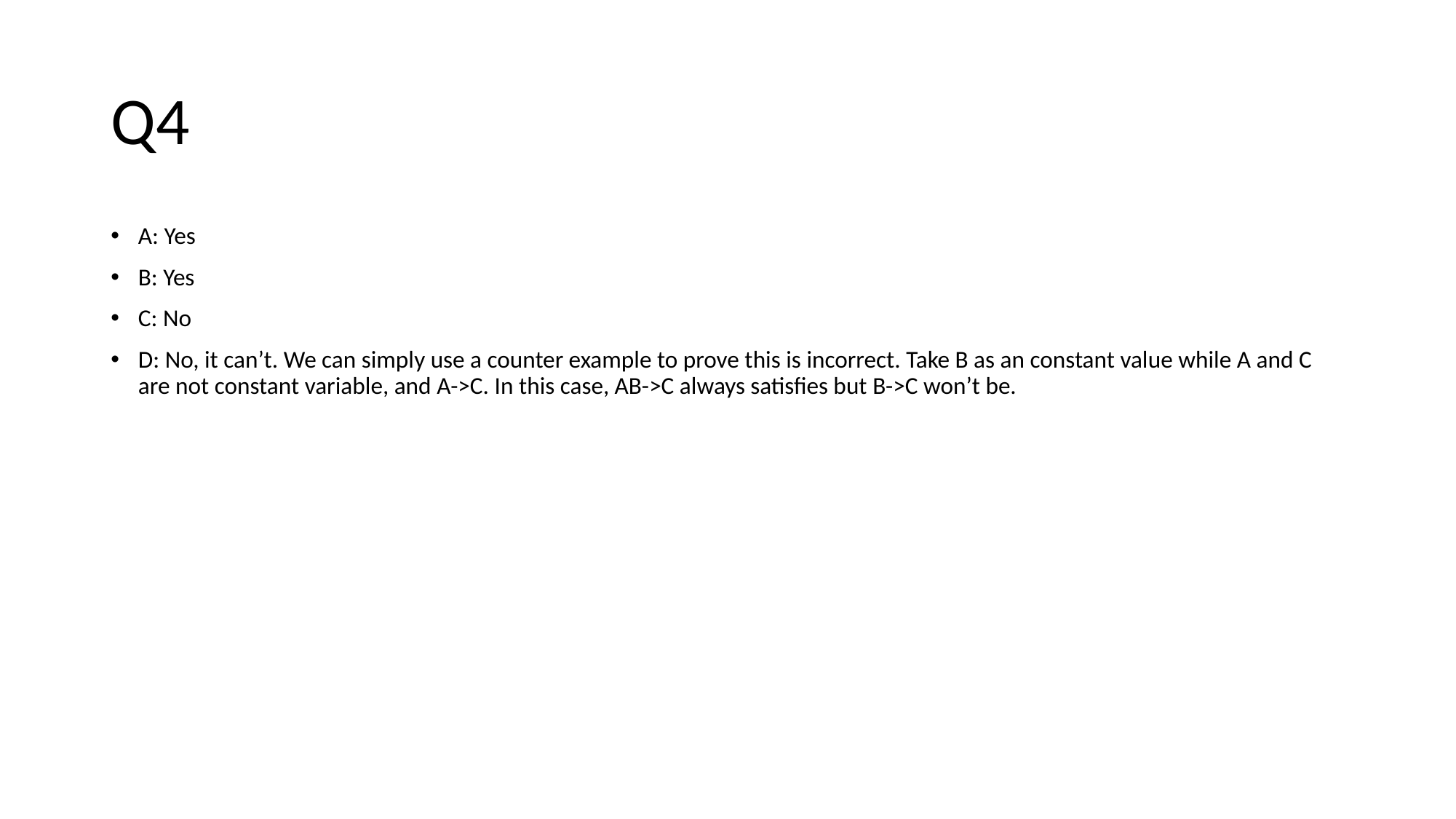

# Q4
A: Yes
B: Yes
C: No
D: No, it can’t. We can simply use a counter example to prove this is incorrect. Take B as an constant value while A and C are not constant variable, and A->C. In this case, AB->C always satisfies but B->C won’t be.